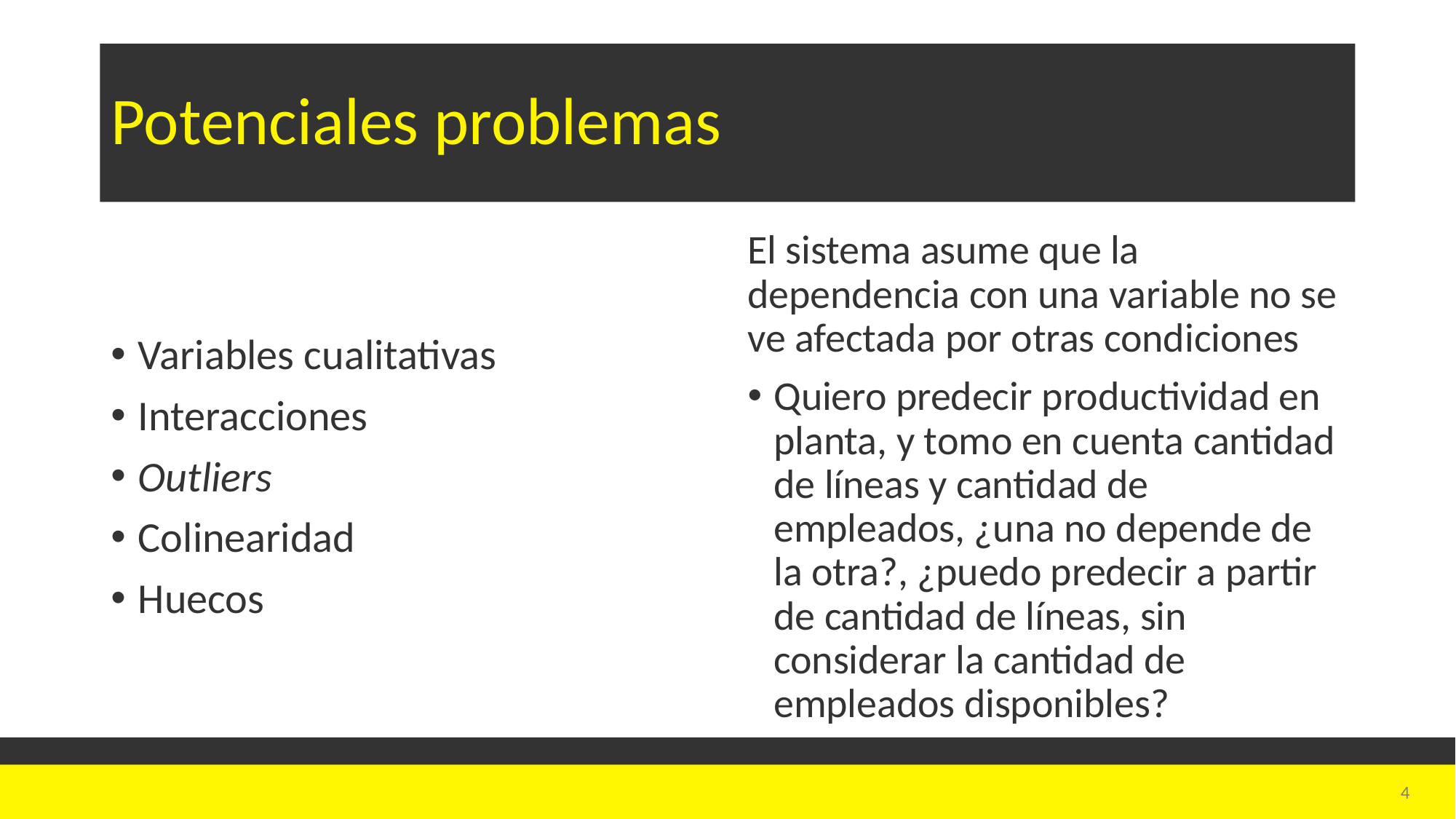

# Potenciales problemas
Variables cualitativas
Interacciones
Outliers
Colinearidad
Huecos
El sistema asume que la dependencia con una variable no se ve afectada por otras condiciones
Quiero predecir productividad en planta, y tomo en cuenta cantidad de líneas y cantidad de empleados, ¿una no depende de la otra?, ¿puedo predecir a partir de cantidad de líneas, sin considerar la cantidad de empleados disponibles?